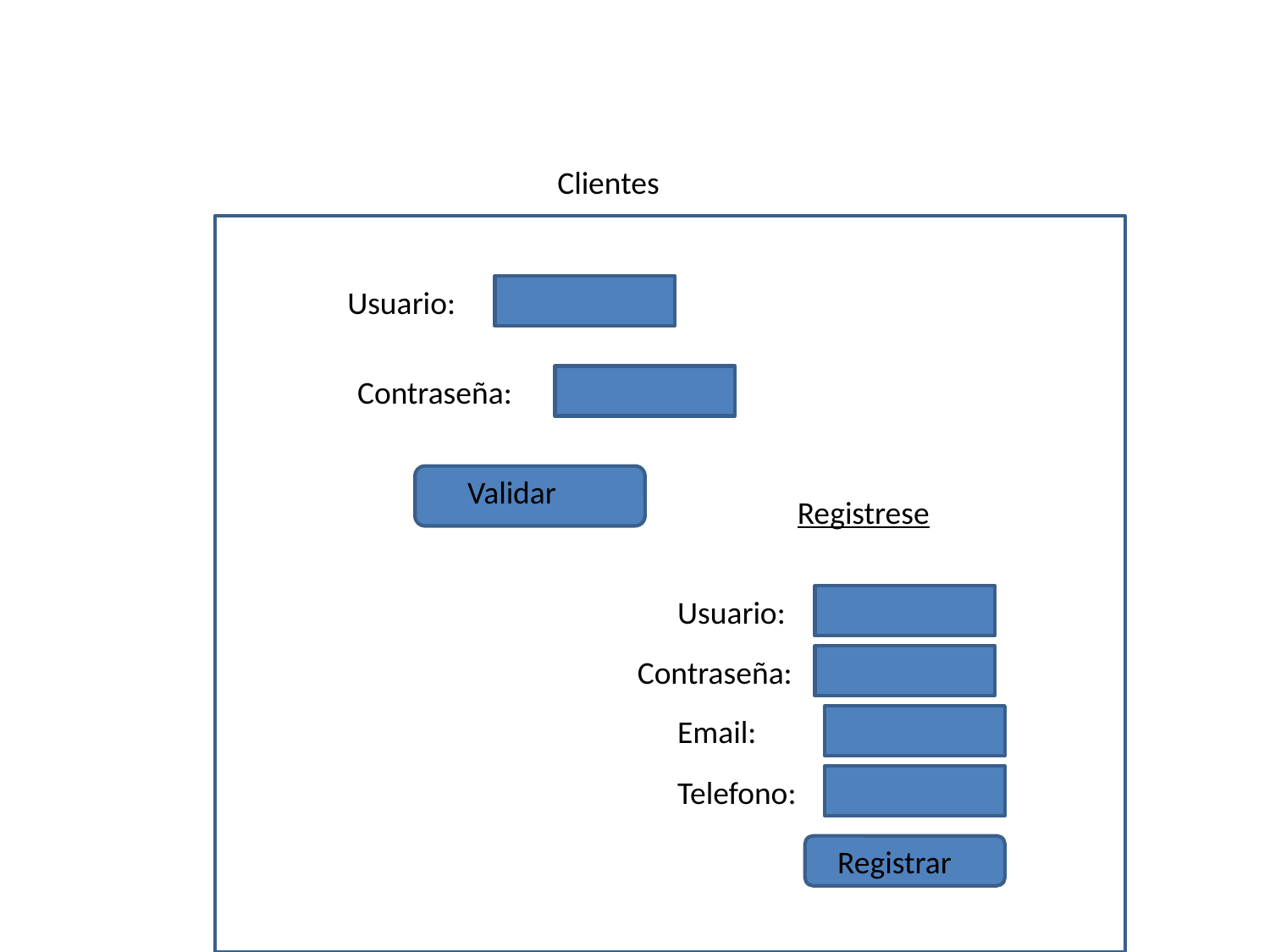

Clientes

Usuario:

Contraseña:

Validar
Registrese
Usuario:

Contraseña:

Email:

Telefono:

Registrar